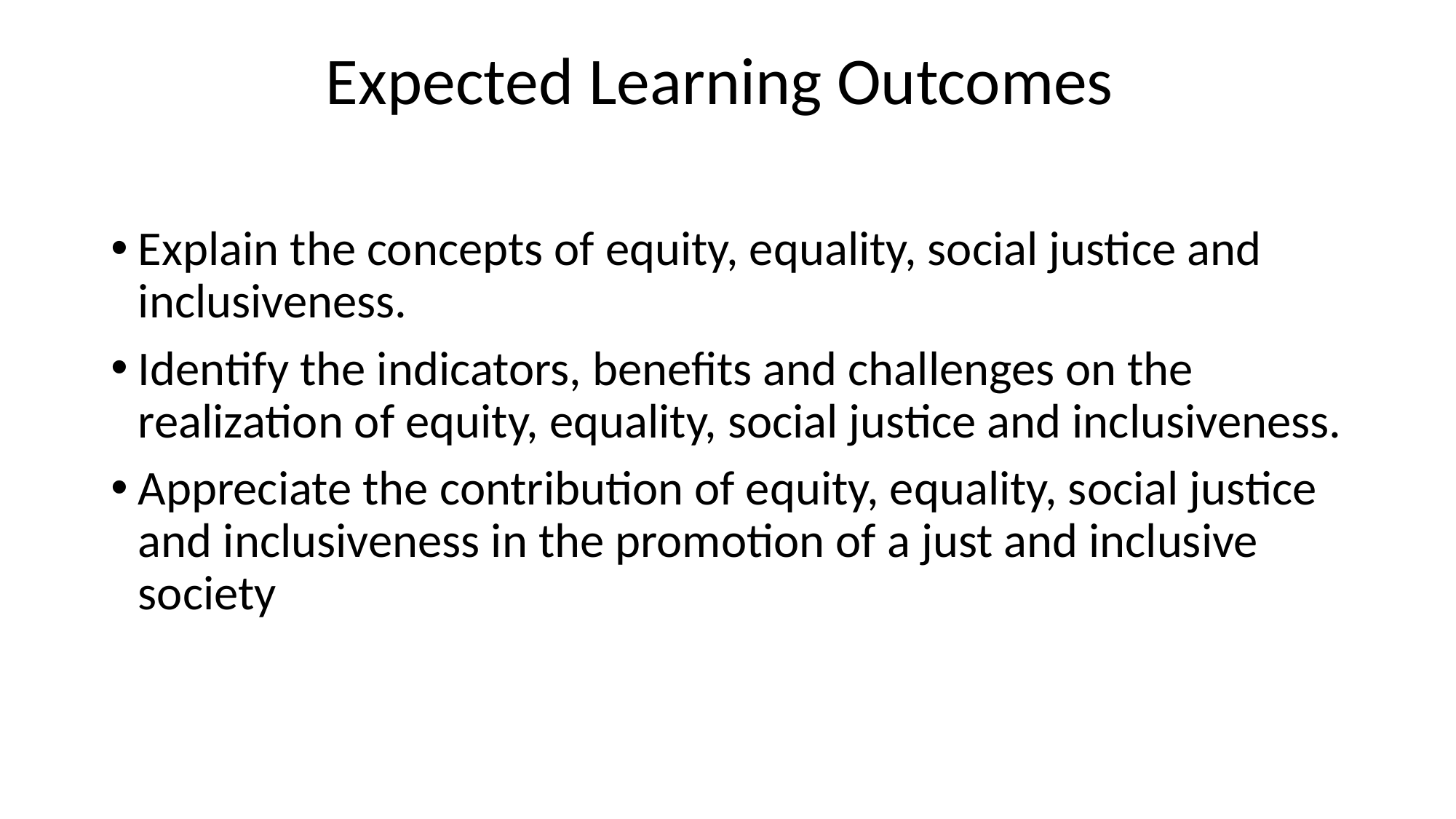

# Expected Learning Outcomes
Explain the concepts of equity, equality, social justice and inclusiveness.
Identify the indicators, benefits and challenges on the realization of equity, equality, social justice and inclusiveness.
Appreciate the contribution of equity, equality, social justice and inclusiveness in the promotion of a just and inclusive society